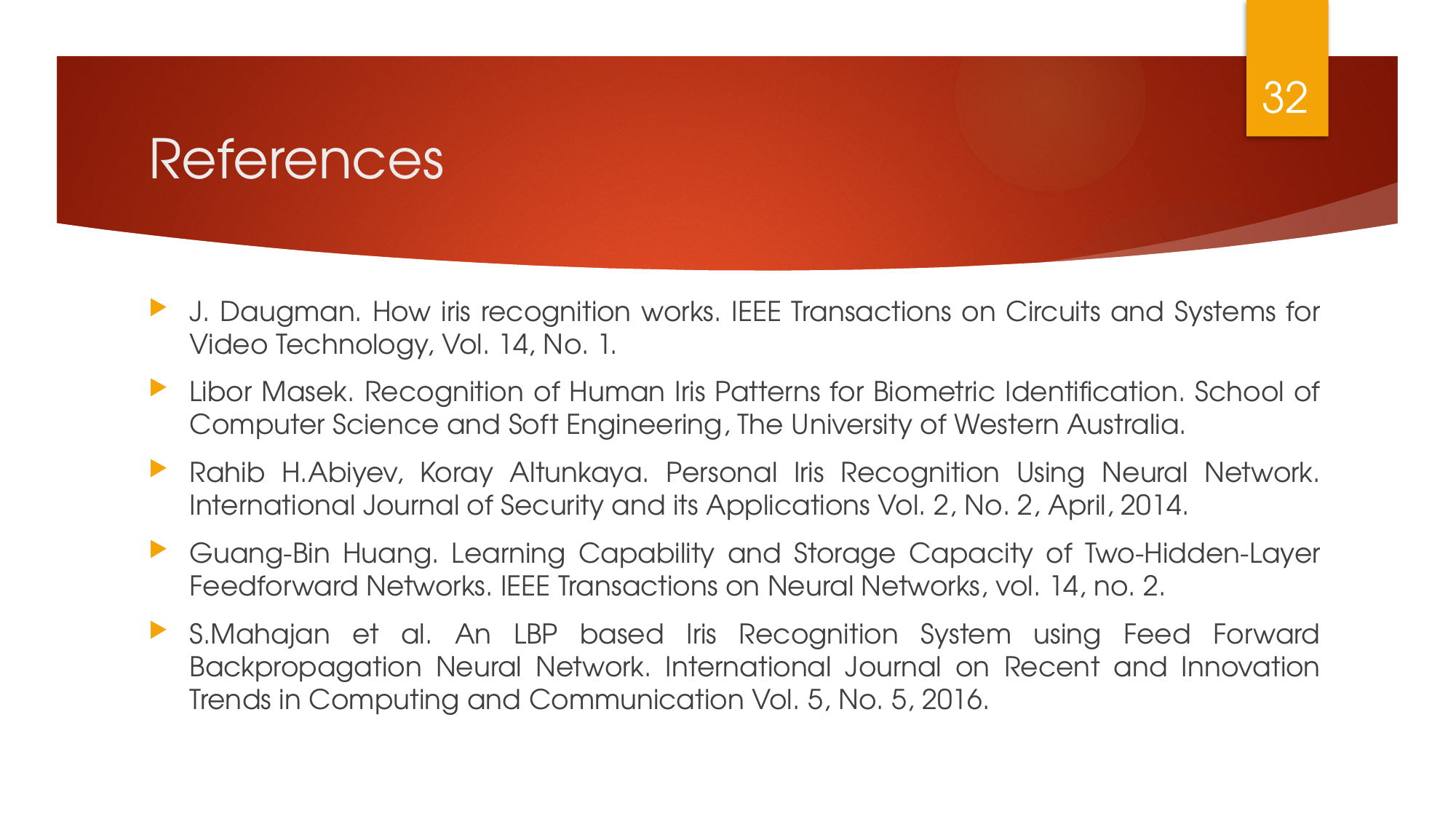

32
# References
J. Daugman. How iris recognition works. IEEE Transactions on Circuits and Systems for Video Technology, Vol. 14, No. 1.
Libor Masek. Recognition of Human Iris Patterns for Biometric Identification. School of Computer Science and Soft Engineering, The University of Western Australia.
Rahib H.Abiyev, Koray Altunkaya. Personal Iris Recognition Using Neural Network. International Journal of Security and its Applications Vol. 2, No. 2, April, 2014.
Guang-Bin Huang. Learning Capability and Storage Capacity of Two-Hidden-Layer Feedforward Networks. IEEE Transactions on Neural Networks, vol. 14, no. 2.
S.Mahajan et al. An LBP based Iris Recognition System using Feed Forward Backpropagation Neural Network. International Journal on Recent and Innovation Trends in Computing and Communication Vol. 5, No. 5, 2016.